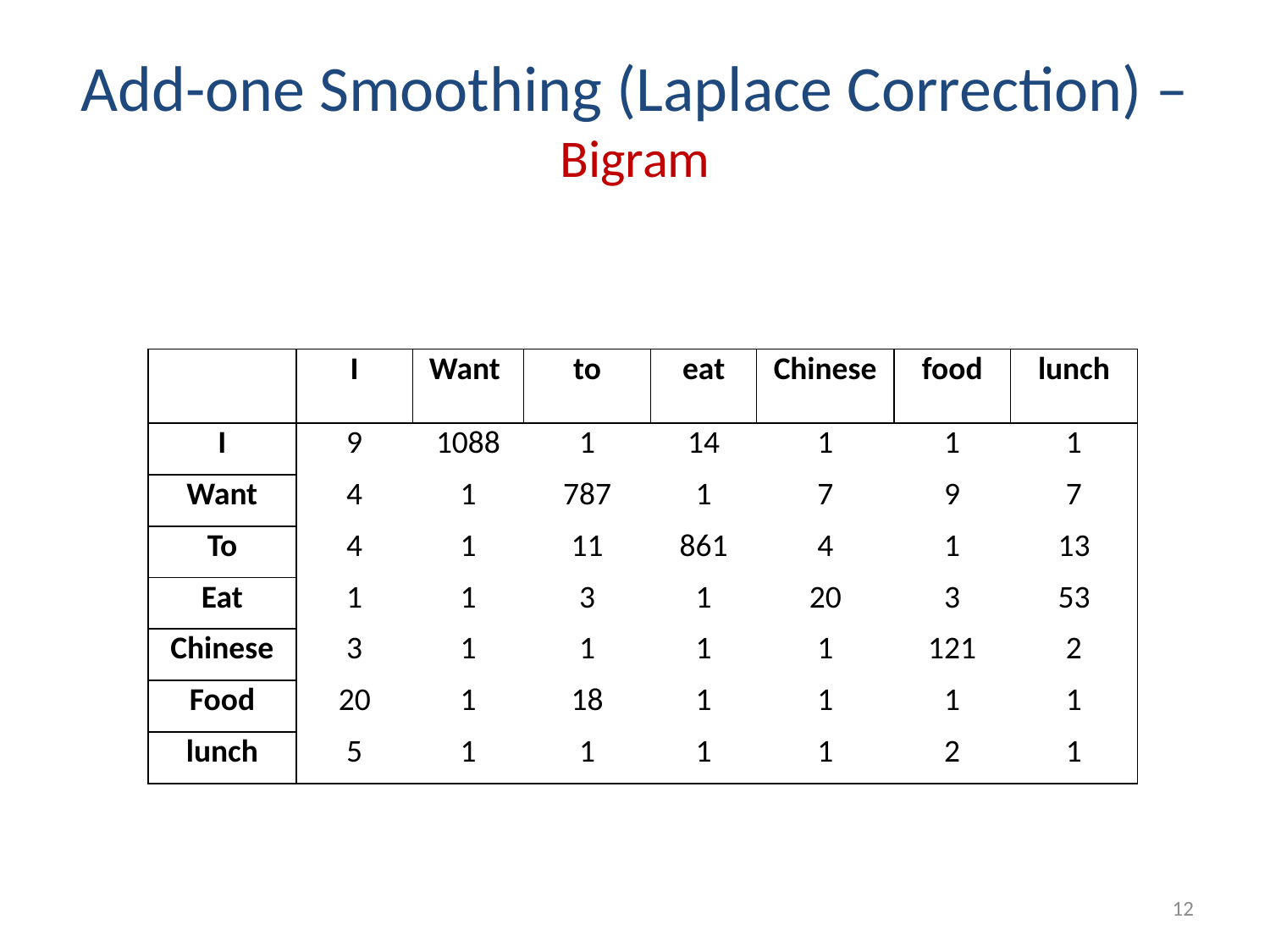

# Add-one Smoothing (Laplace Correction) – Bigram
|  | I | Want | to | eat | Chinese | food | lunch |
| --- | --- | --- | --- | --- | --- | --- | --- |
| I | 9 | 1088 | 1 | 14 | 1 | 1 | 1 |
| Want | 4 | 1 | 787 | 1 | 7 | 9 | 7 |
| To | 4 | 1 | 11 | 861 | 4 | 1 | 13 |
| Eat | 1 | 1 | 3 | 1 | 20 | 3 | 53 |
| Chinese | 3 | 1 | 1 | 1 | 1 | 121 | 2 |
| Food | 20 | 1 | 18 | 1 | 1 | 1 | 1 |
| lunch | 5 | 1 | 1 | 1 | 1 | 2 | 1 |
12